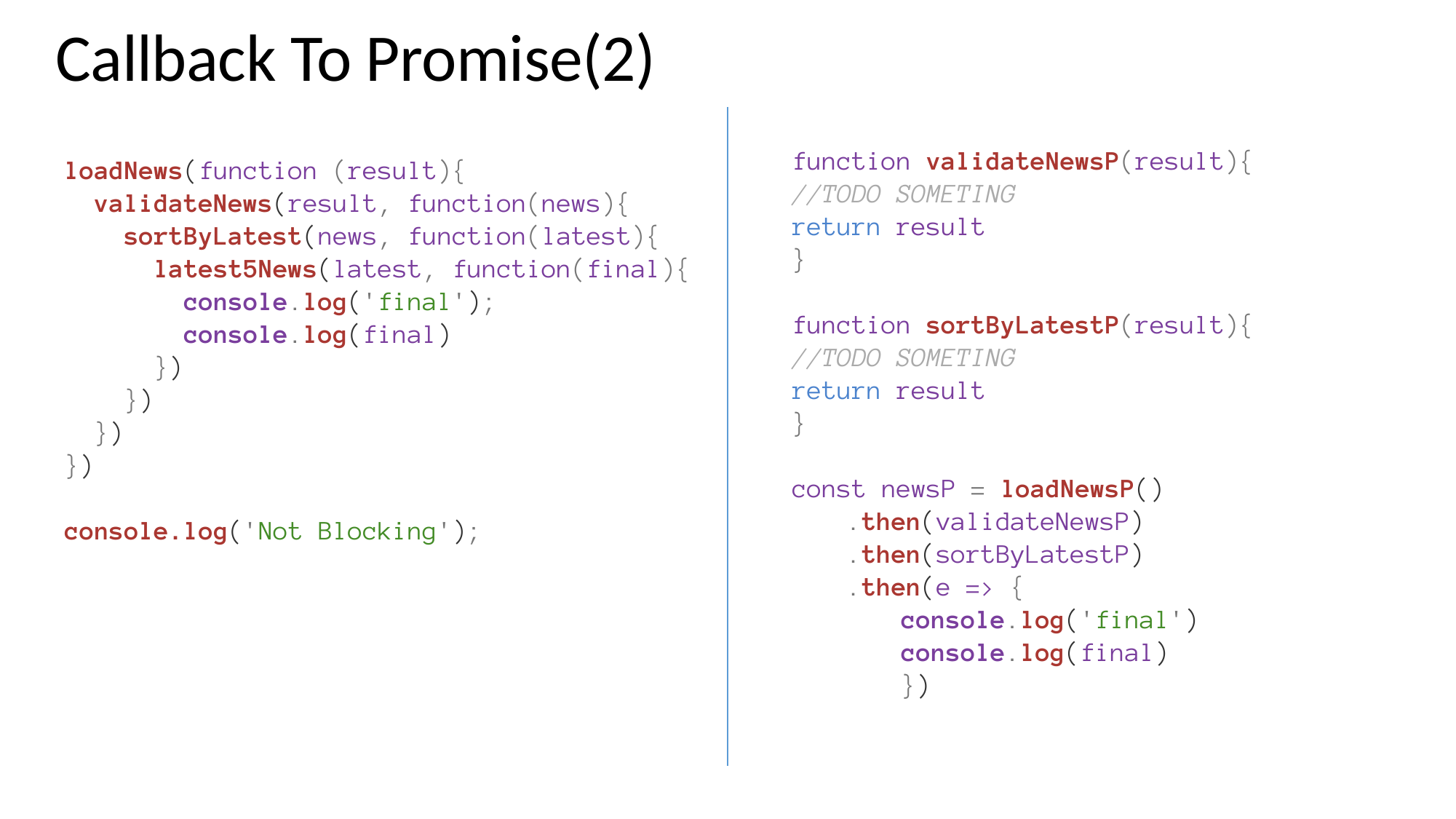

# Callback To Promise(2)
function validateNewsP(result){
//TODO SOMETING
return result
}
function sortByLatestP(result){
//TODO SOMETING
return result
}
const newsP = loadNewsP()
.then(validateNewsP)
.then(sortByLatestP)
.then(e => {
console.log('final')
console.log(final)
	})
loadNews(function (result){
  validateNews(result, function(news){
    sortByLatest(news, function(latest){
      latest5News(latest, function(final){
        console.log('final');
        console.log(final)
      })
    })
  })
})
console.log('Not Blocking');